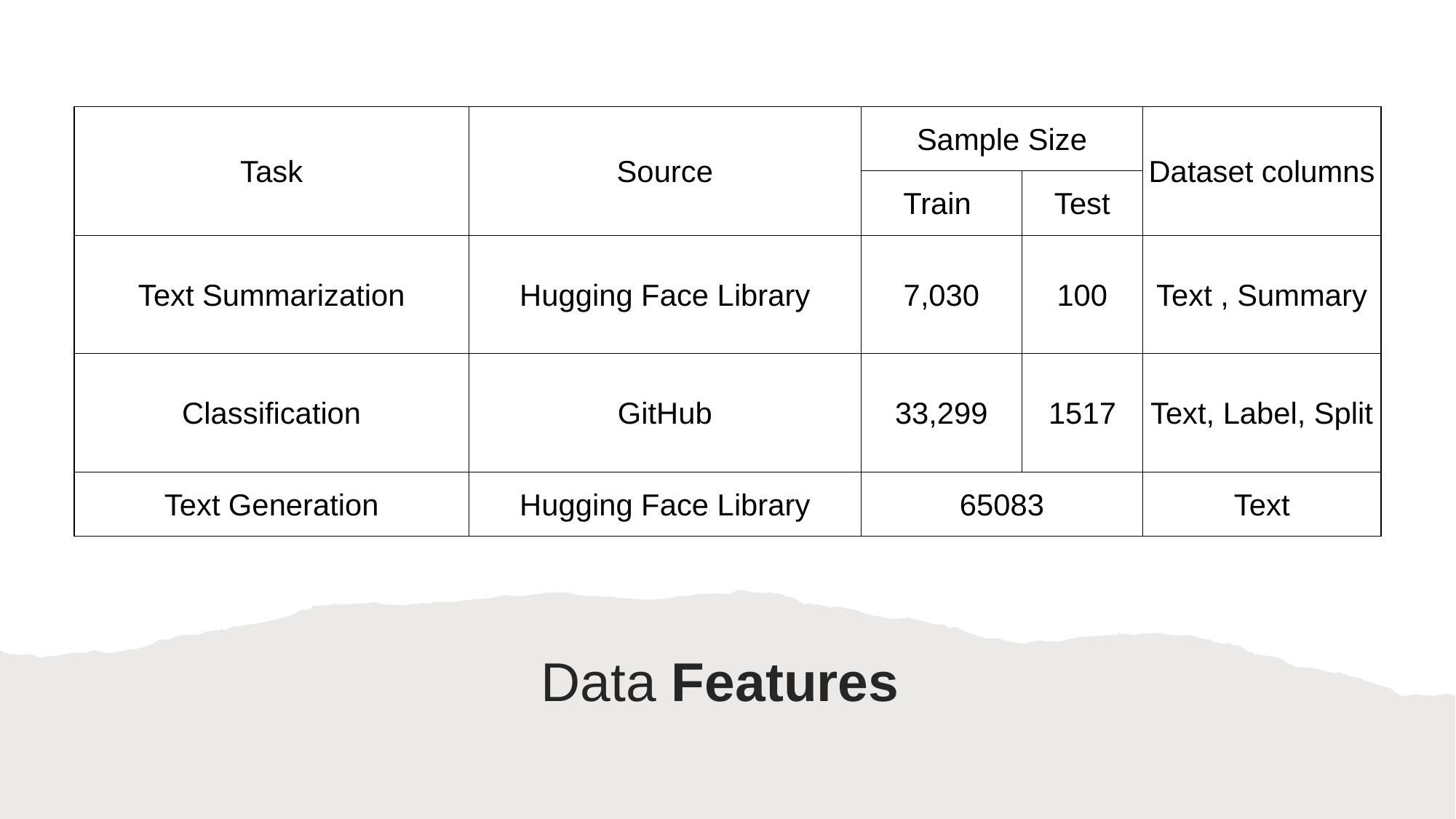

| Task | Source | Sample Size |  | Dataset columns |
| --- | --- | --- | --- | --- |
|  |  | Train | Test |  |
| Text Summarization | Hugging Face Library | 7,030 | 100 | Text , Summary |
| Classification | GitHub | 33,299 | 1517 | Text, Label, Split |
| Text Generation | Hugging Face Library | 65083 |  | Text |

# Data Features